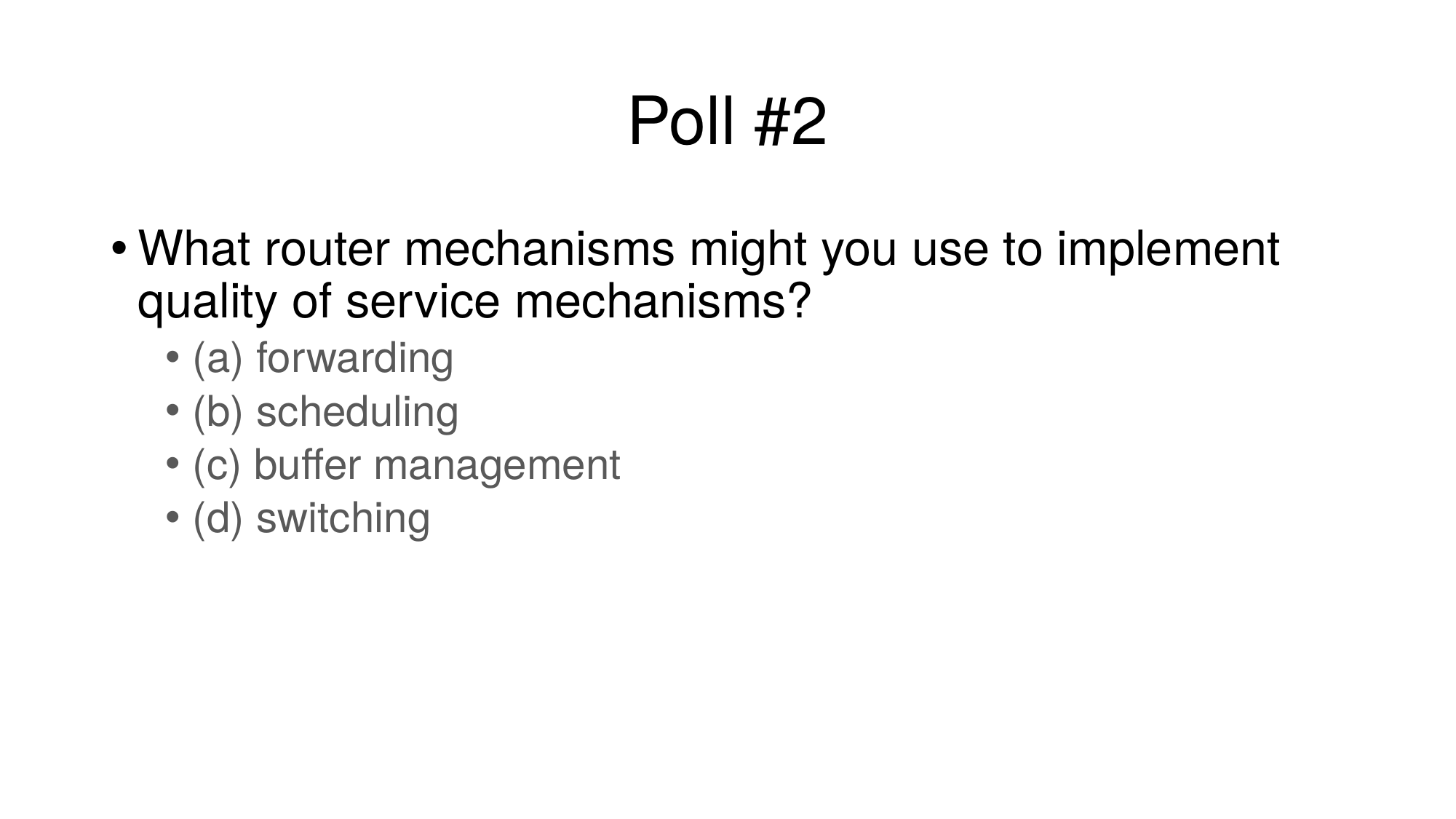

# Poll #2
What router mechanisms might you use to implement quality of service mechanisms?
(a) forwarding
(b) scheduling
(c) buffer management
(d) switching